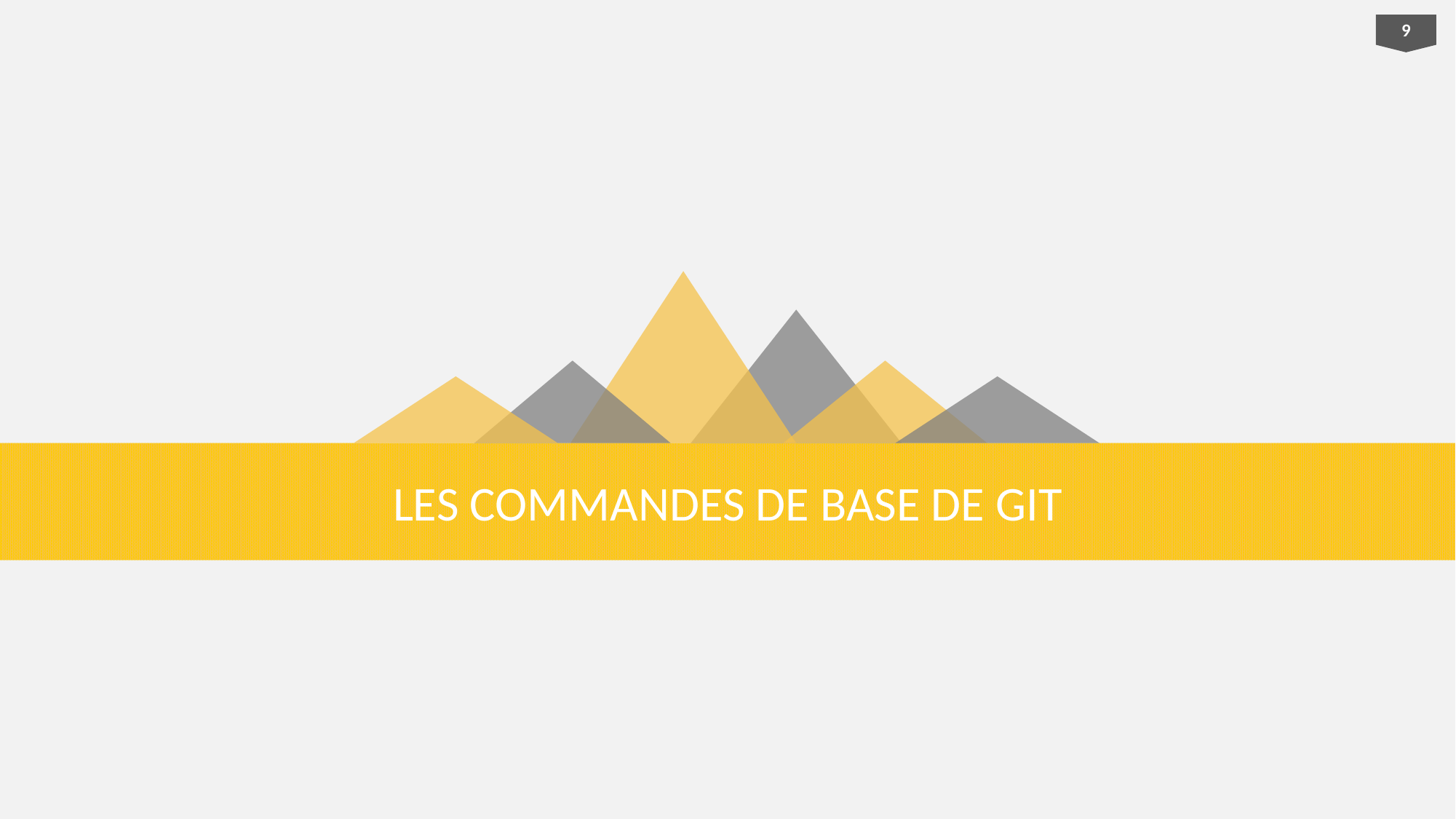

9

LES COMMANDES DE BASE DE GIT